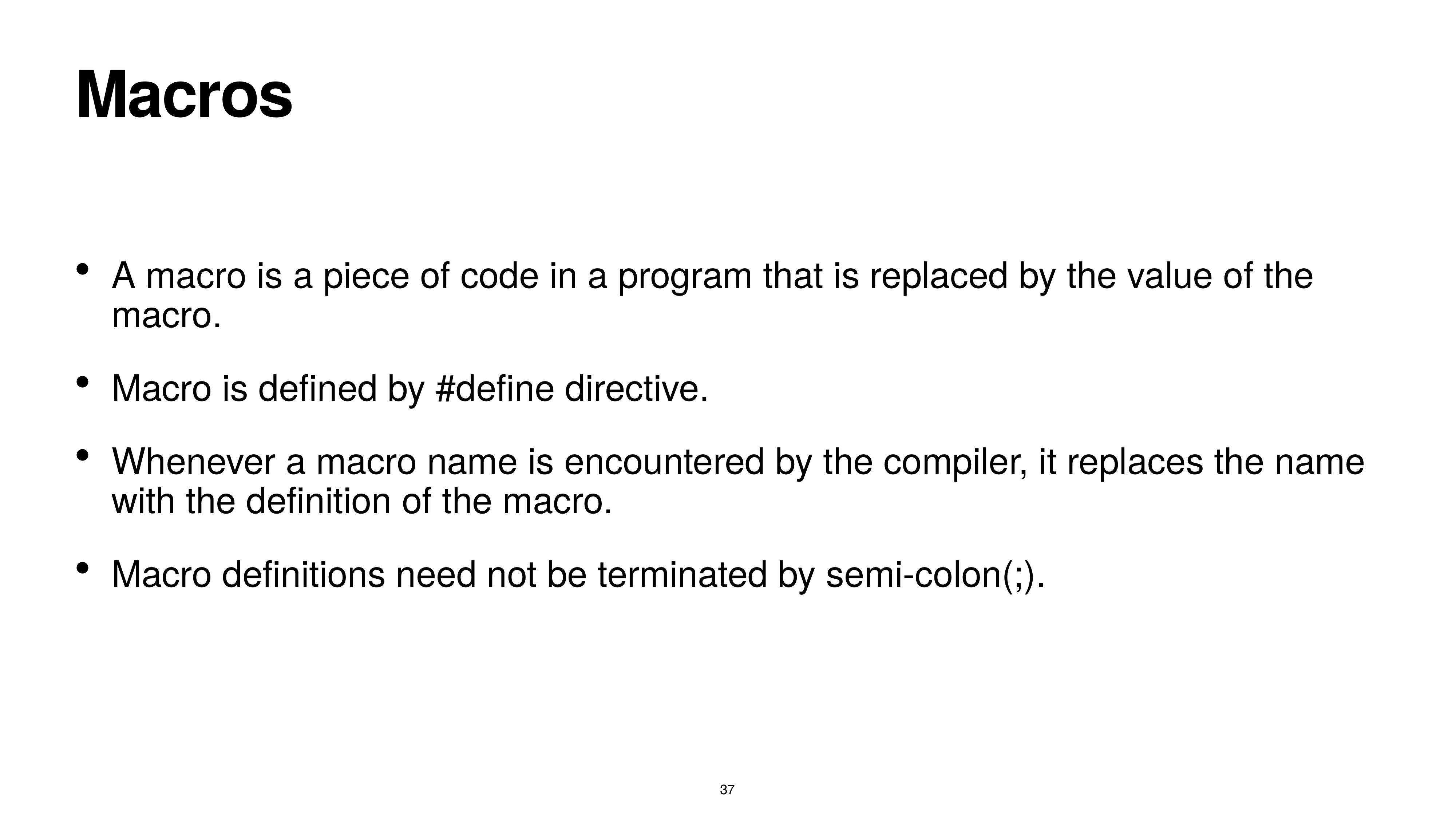

# Macros

A macro is a piece of code in a program that is replaced by the value of the macro.
Macro is defined by #define directive.
Whenever a macro name is encountered by the compiler, it replaces the name with the definition of the macro.
Macro definitions need not be terminated by semi-colon(;).
37